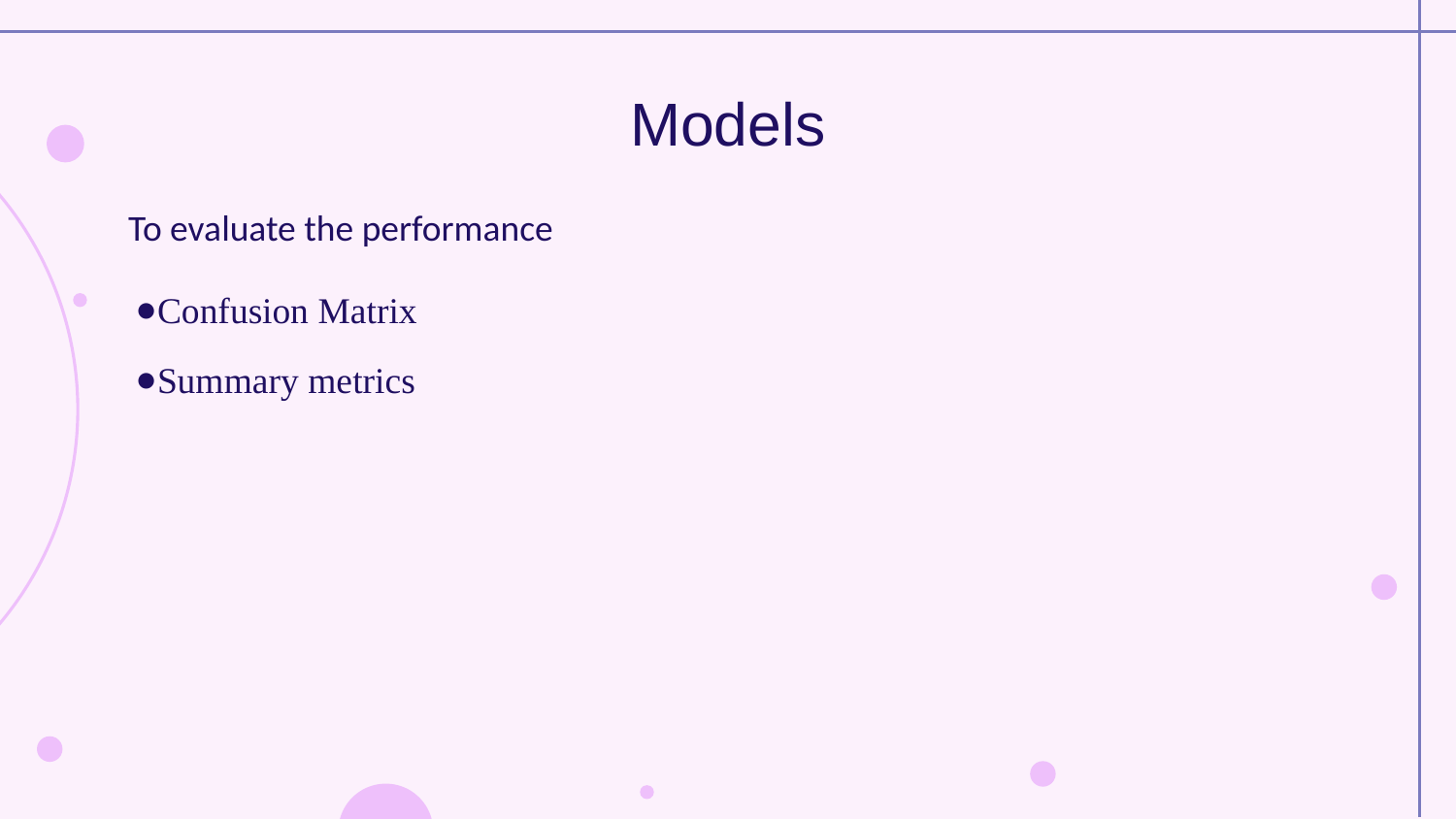

# Models
To evaluate the performance
Confusion Matrix
Summary metrics